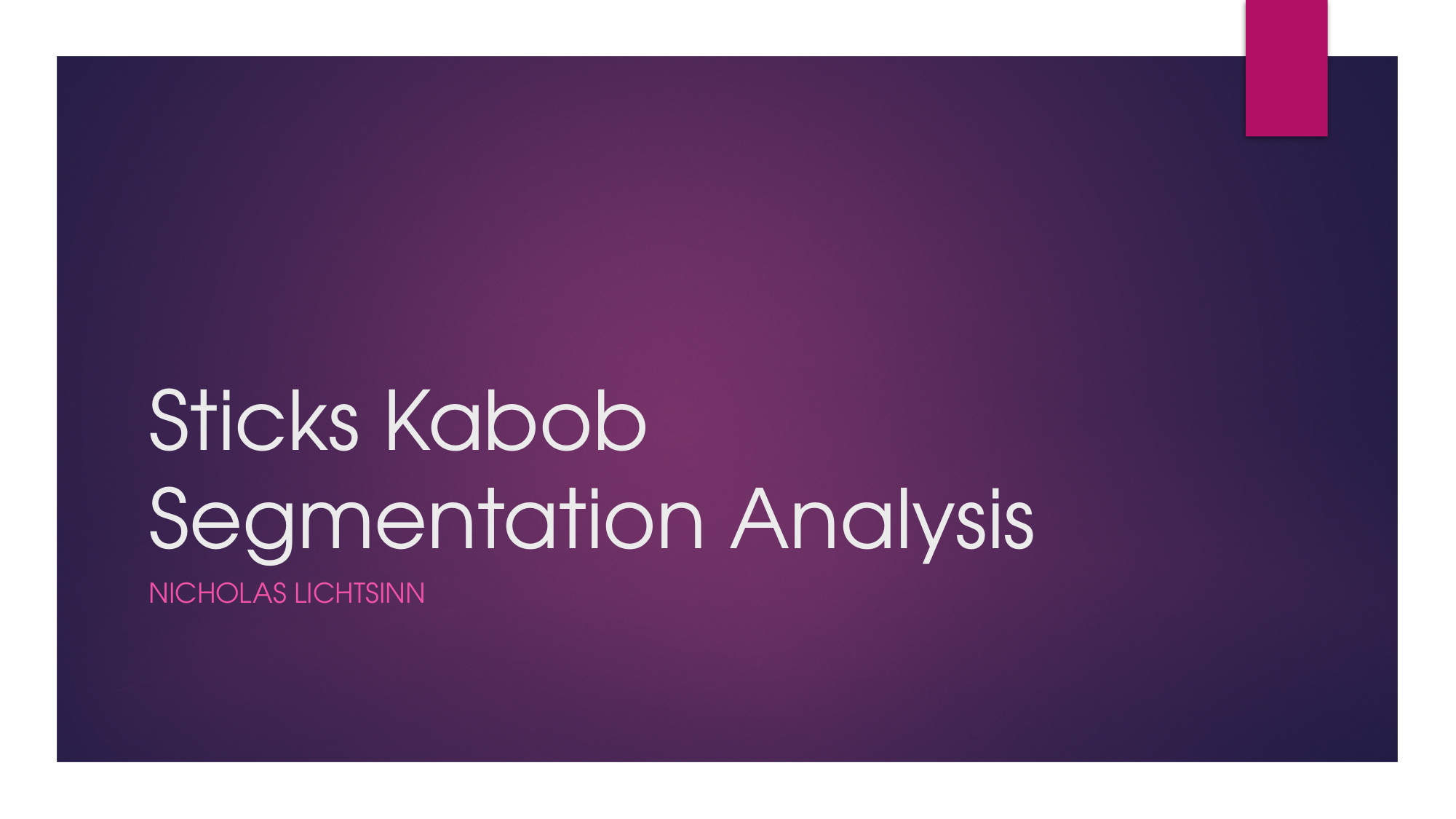

# Sticks Kabob Segmentation Analysis
nICHOLAS lICHTSINN